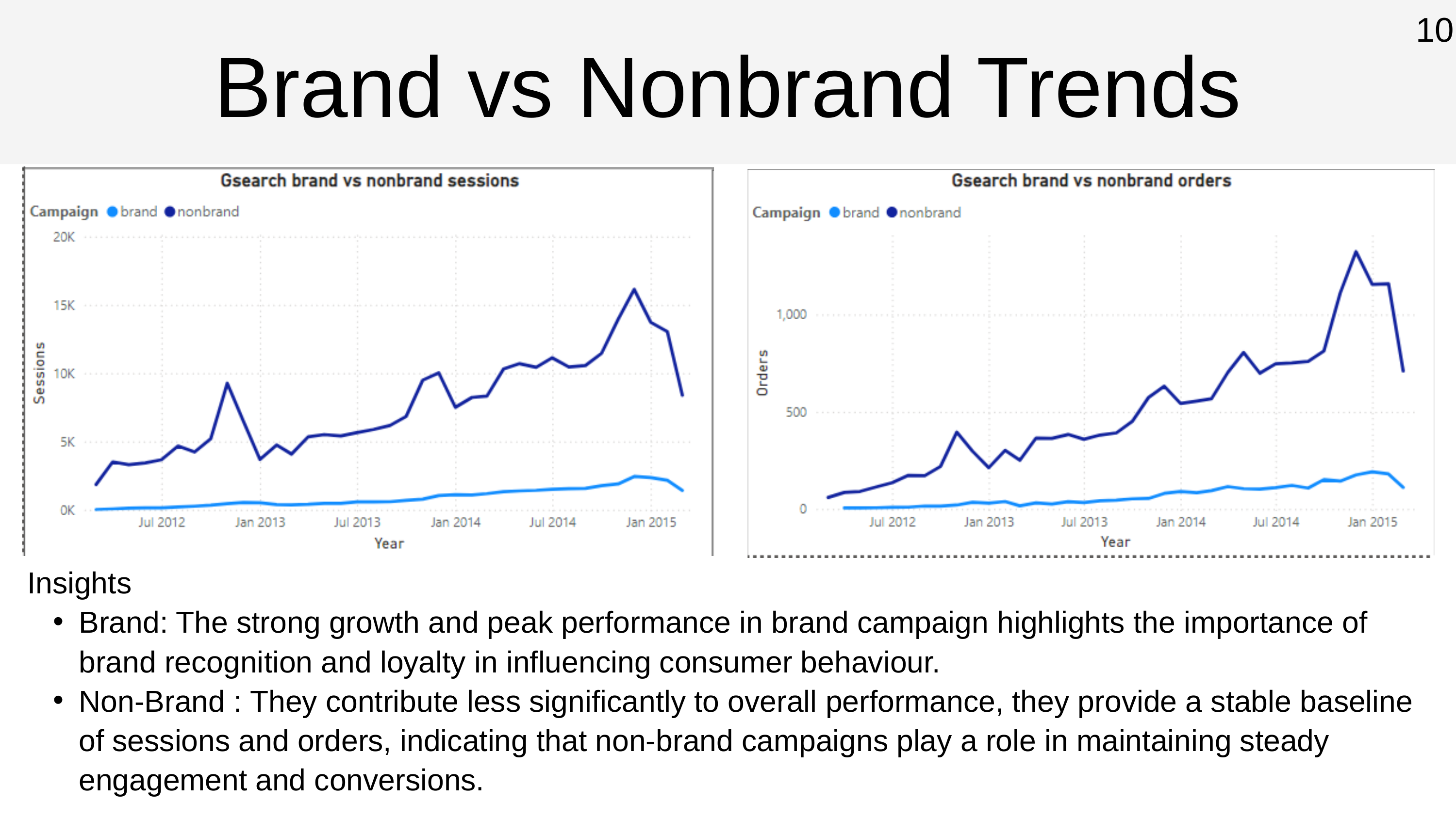

10
Brand vs Nonbrand Trends

Insights
Brand: The strong growth and peak performance in brand campaign highlights the importance of brand recognition and loyalty in influencing consumer behaviour.
Non-Brand : They contribute less significantly to overall performance, they provide a stable baseline of sessions and orders, indicating that non-brand campaigns play a role in maintaining steady engagement and conversions.